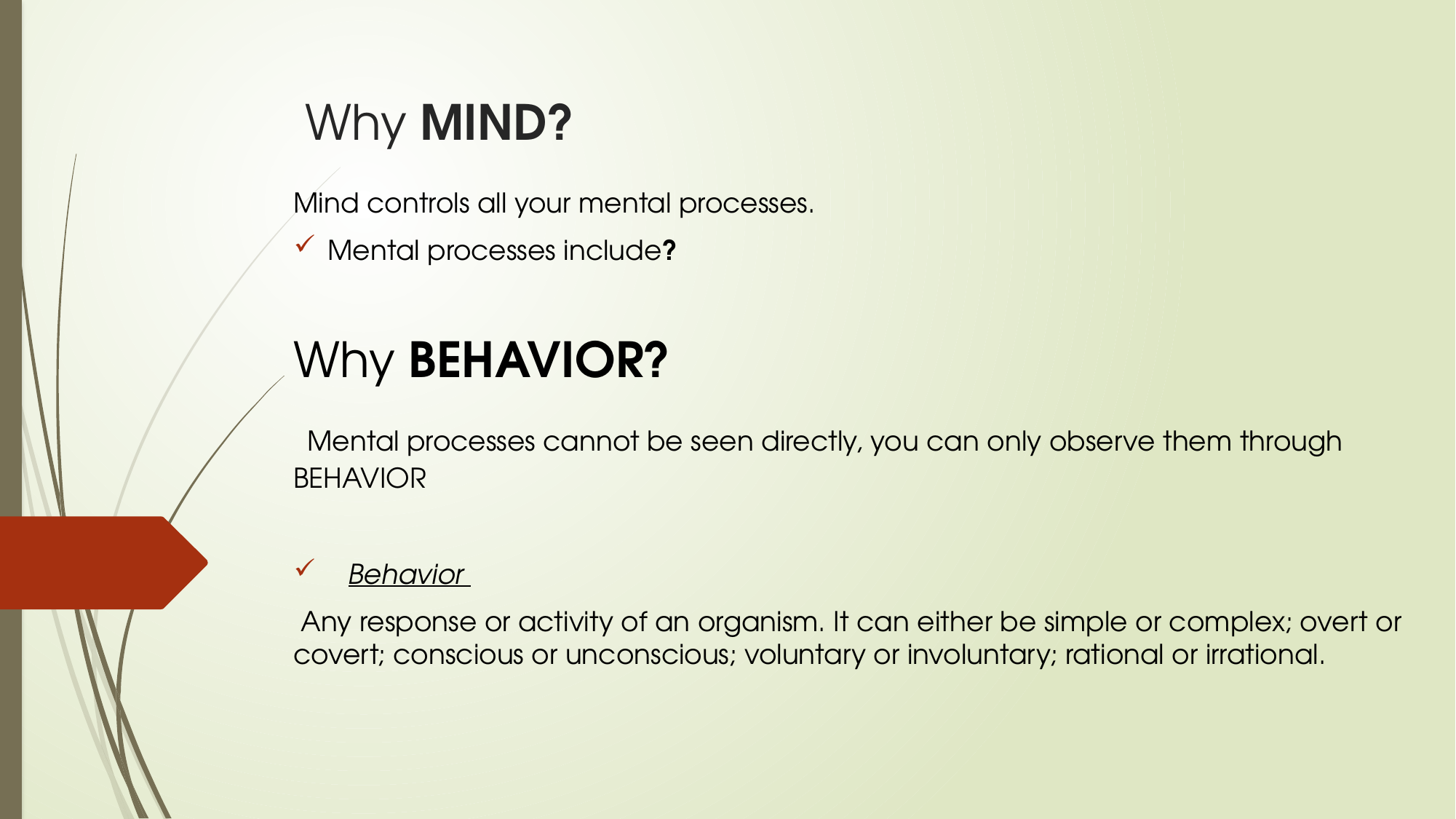

# Why MIND?
Mind controls all your mental processes.
Mental processes include?

Why BEHAVIOR?
 Mental processes cannot be seen directly, you can only observe them through BEHAVIOR

Behavior
 Any response or activity of an organism. It can either be simple or complex; overt or covert; conscious or unconscious; voluntary or involuntary; rational or irrational.